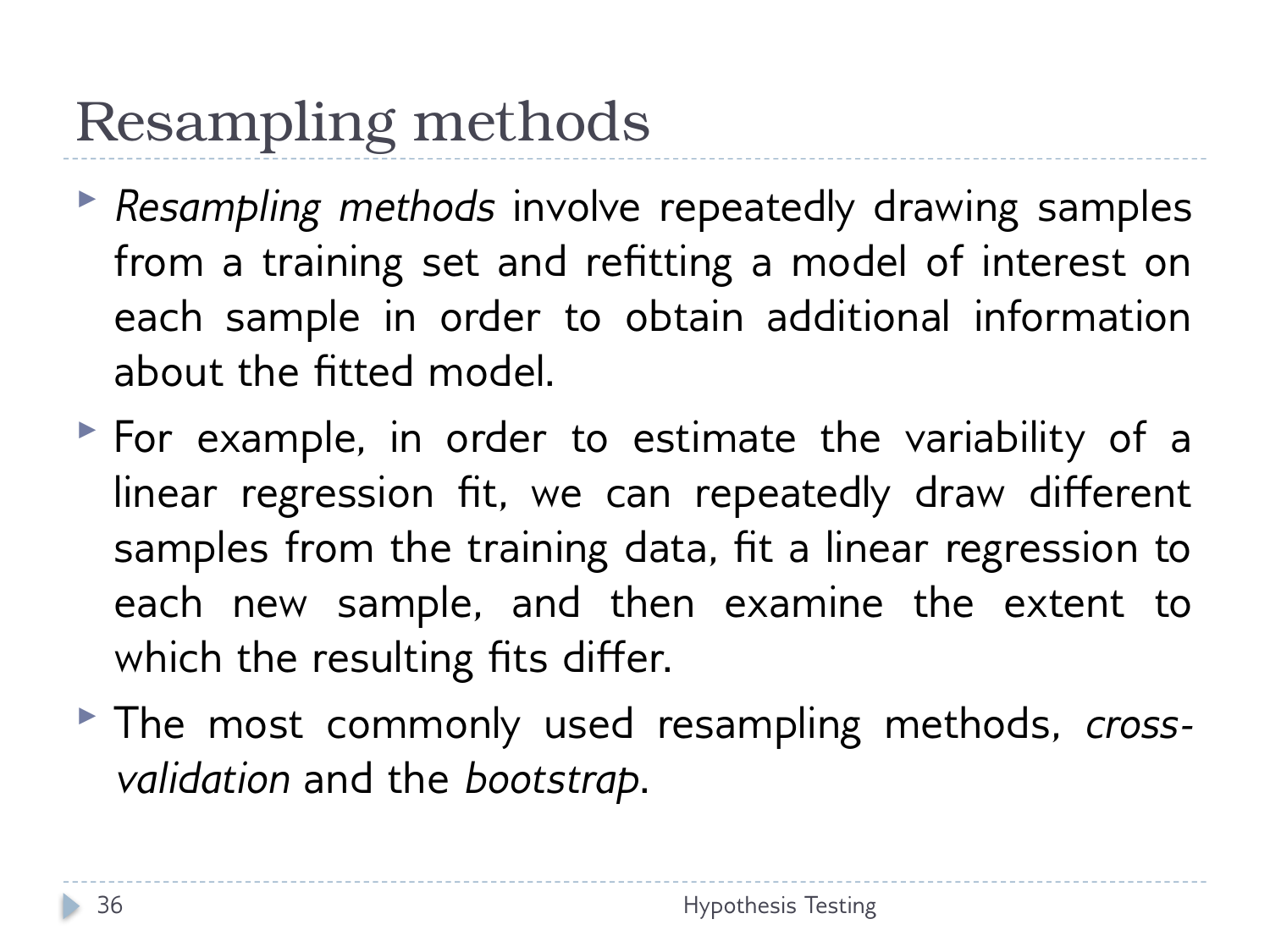

# Resampling methods
Resampling methods involve repeatedly drawing samples from a training set and refitting a model of interest on each sample in order to obtain additional information about the fitted model.
For example, in order to estimate the variability of a linear regression fit, we can repeatedly draw different samples from the training data, fit a linear regression to each new sample, and then examine the extent to which the resulting fits differ.
The most commonly used resampling methods, cross-validation and the bootstrap.
36
Hypothesis Testing